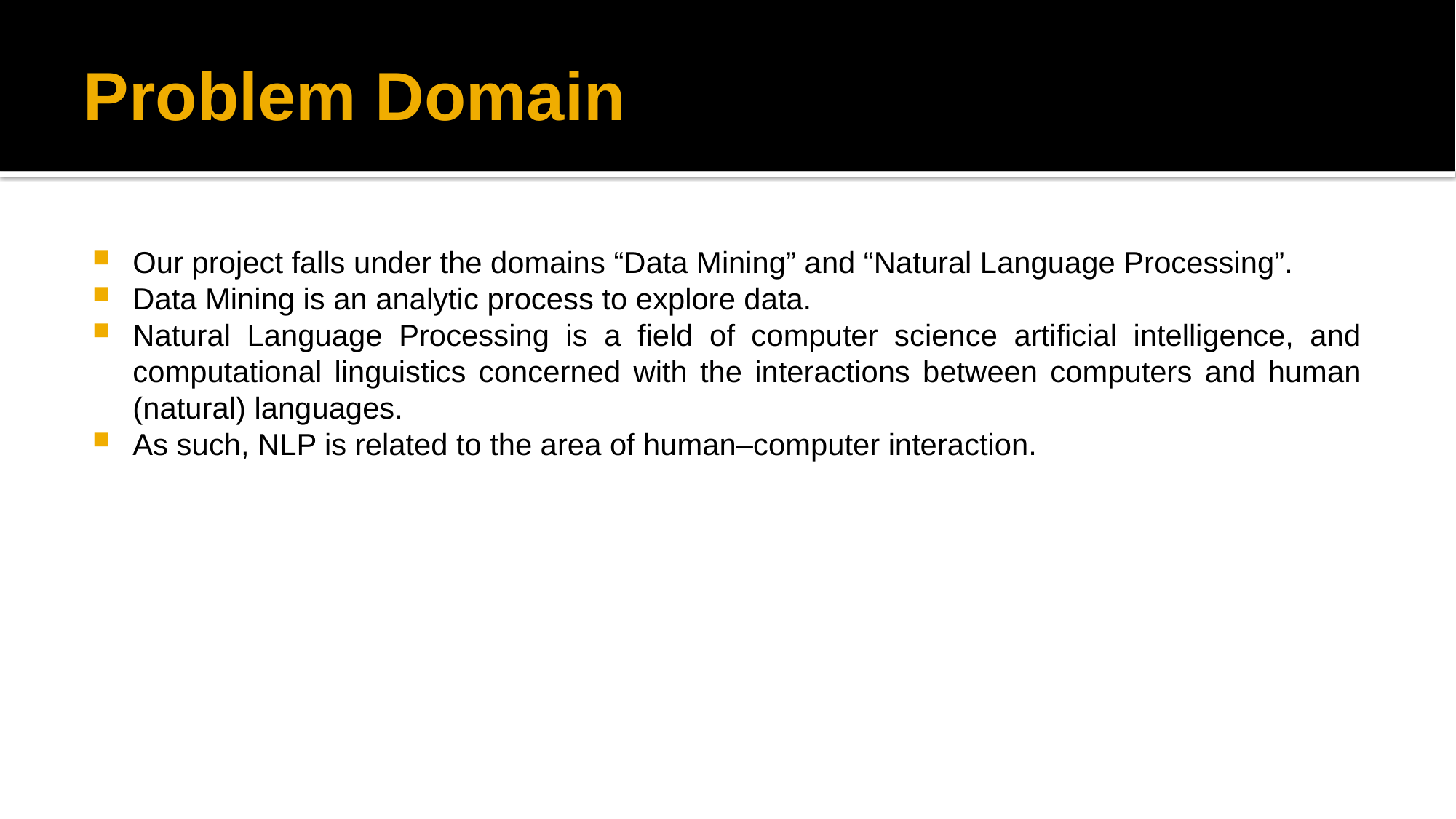

# Problem Domain
Our project falls under the domains “Data Mining” and “Natural Language Processing”.
Data Mining is an analytic process to explore data.
Natural Language Processing is a field of computer science artificial intelligence, and computational linguistics concerned with the interactions between computers and human (natural) languages.
As such, NLP is related to the area of human–computer interaction.